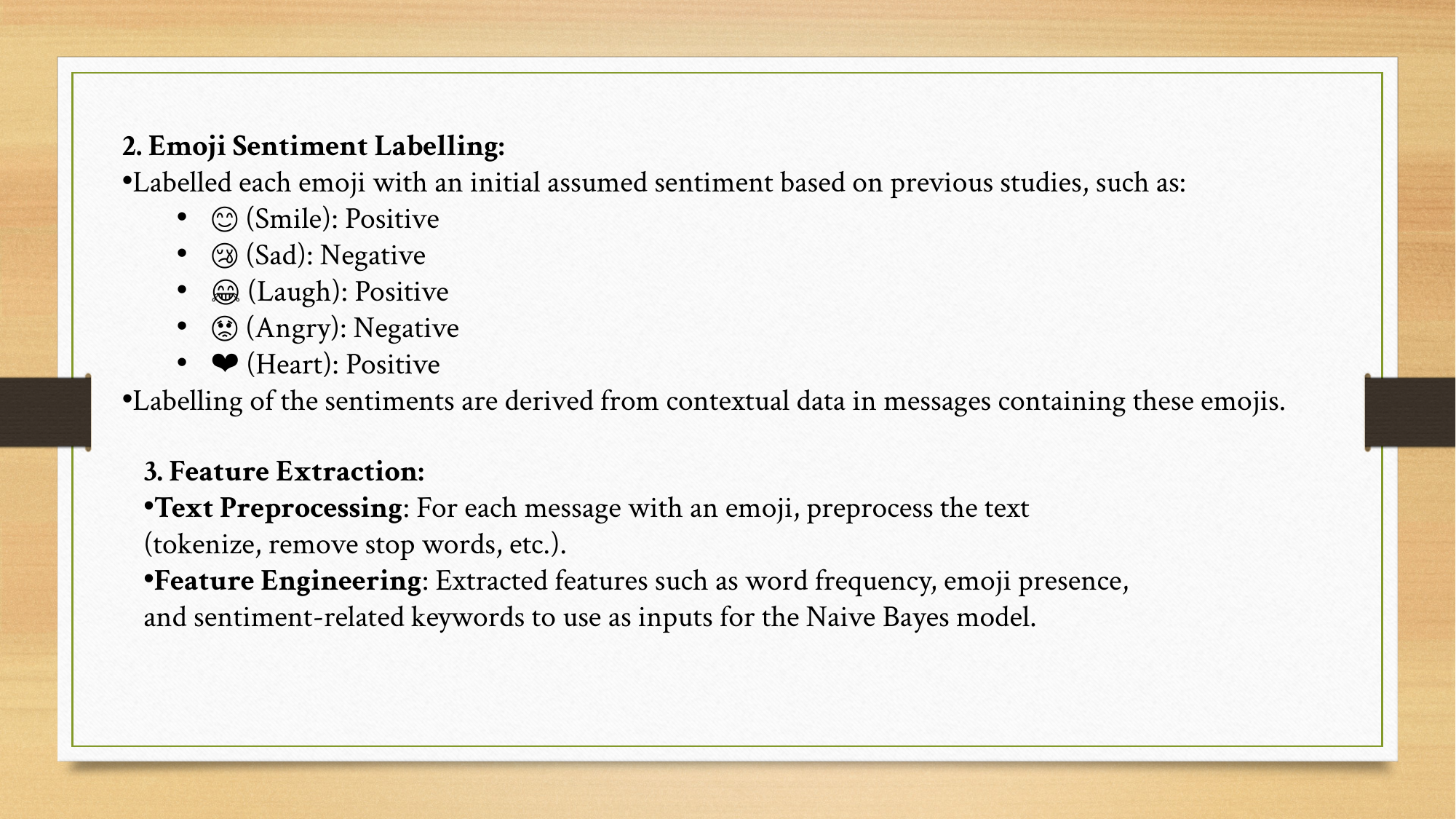

2. Emoji Sentiment Labelling:
Labelled each emoji with an initial assumed sentiment based on previous studies, such as:
😊 (Smile): Positive
😢 (Sad): Negative
😂 (Laugh): Positive
😡 (Angry): Negative
❤️ (Heart): Positive
Labelling of the sentiments are derived from contextual data in messages containing these emojis.
3. Feature Extraction:
Text Preprocessing: For each message with an emoji, preprocess the text (tokenize, remove stop words, etc.).
Feature Engineering: Extracted features such as word frequency, emoji presence, and sentiment-related keywords to use as inputs for the Naive Bayes model.